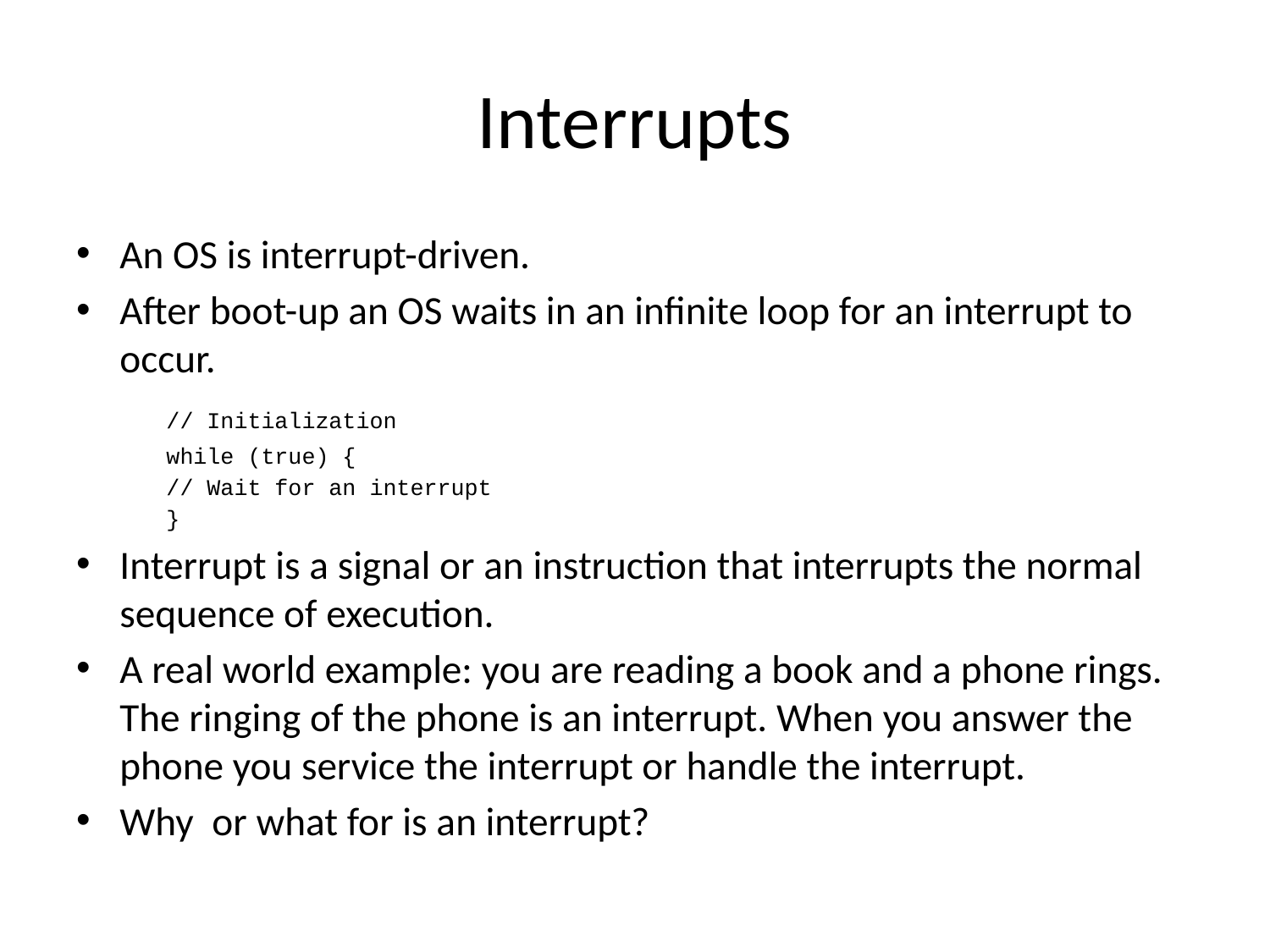

# Interrupts
An OS is interrupt-driven.
After boot-up an OS waits in an infinite loop for an interrupt to occur.
	// Initialization
	while (true) {
		// Wait for an interrupt
	}
Interrupt is a signal or an instruction that interrupts the normal sequence of execution.
A real world example: you are reading a book and a phone rings. The ringing of the phone is an interrupt. When you answer the phone you service the interrupt or handle the interrupt.
Why  or what for is an interrupt?